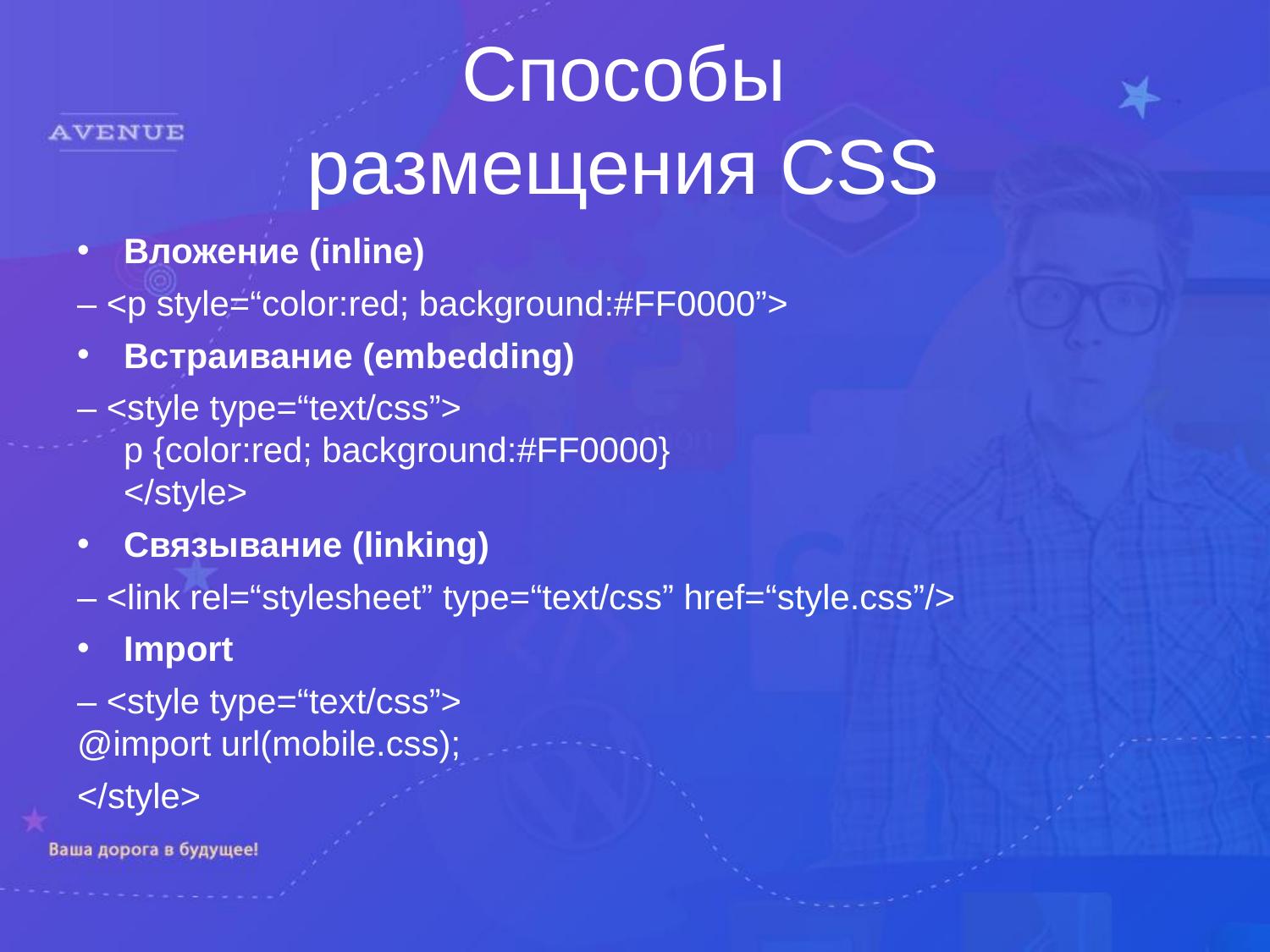

Способы
размещения CSS
Вложение (inline)
– <p style=“color:red; background:#FF0000”>
Встраивание (embedding)
– <style type=“text/css”>
p {color:red; background:#FF0000}
</style>
Связывание (linking)
– <link rel=“stylesheet” type=“text/css” href=“style.css”/>
Import
– <style type=“text/css”>
@import url(mobile.css);
</style>